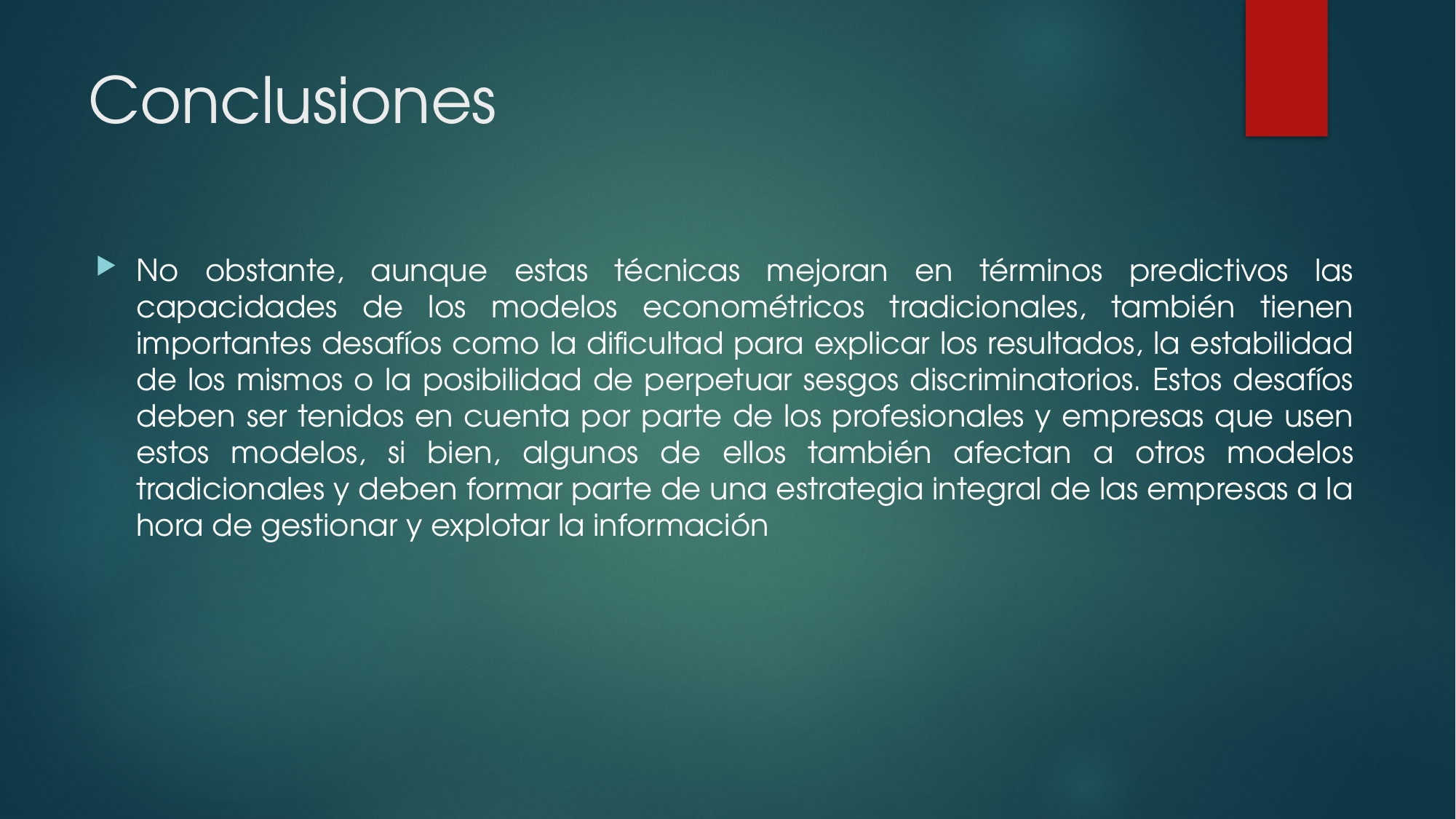

# Conclusiones
No obstante, aunque estas técnicas mejoran en términos predictivos las capacidades de los modelos econométricos tradicionales, también tienen importantes desafíos como la dificultad para explicar los resultados, la estabilidad de los mismos o la posibilidad de perpetuar sesgos discriminatorios. Estos desafíos deben ser tenidos en cuenta por parte de los profesionales y empresas que usen estos modelos, si bien, algunos de ellos también afectan a otros modelos tradicionales y deben formar parte de una estrategia integral de las empresas a la hora de gestionar y explotar la información